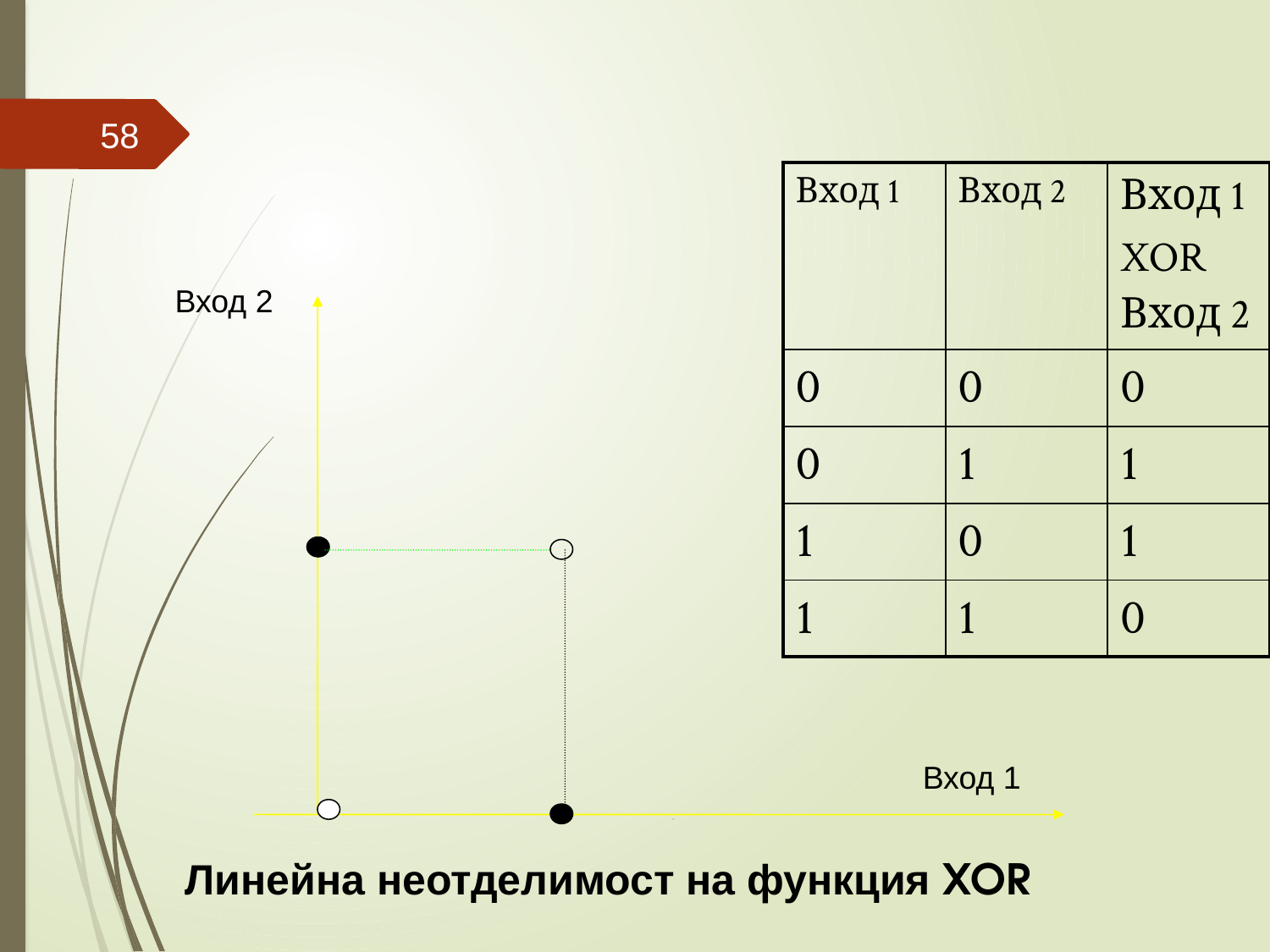

58
| Вход 1 | Вход 2 | Вход 1 XOR Вход 2 |
| --- | --- | --- |
| 0 | 0 | 0 |
| 0 | 1 | 1 |
| 1 | 0 | 1 |
| 1 | 1 | 0 |

Вход 2

Вход 1

Линейна неотделимост на функция XOR